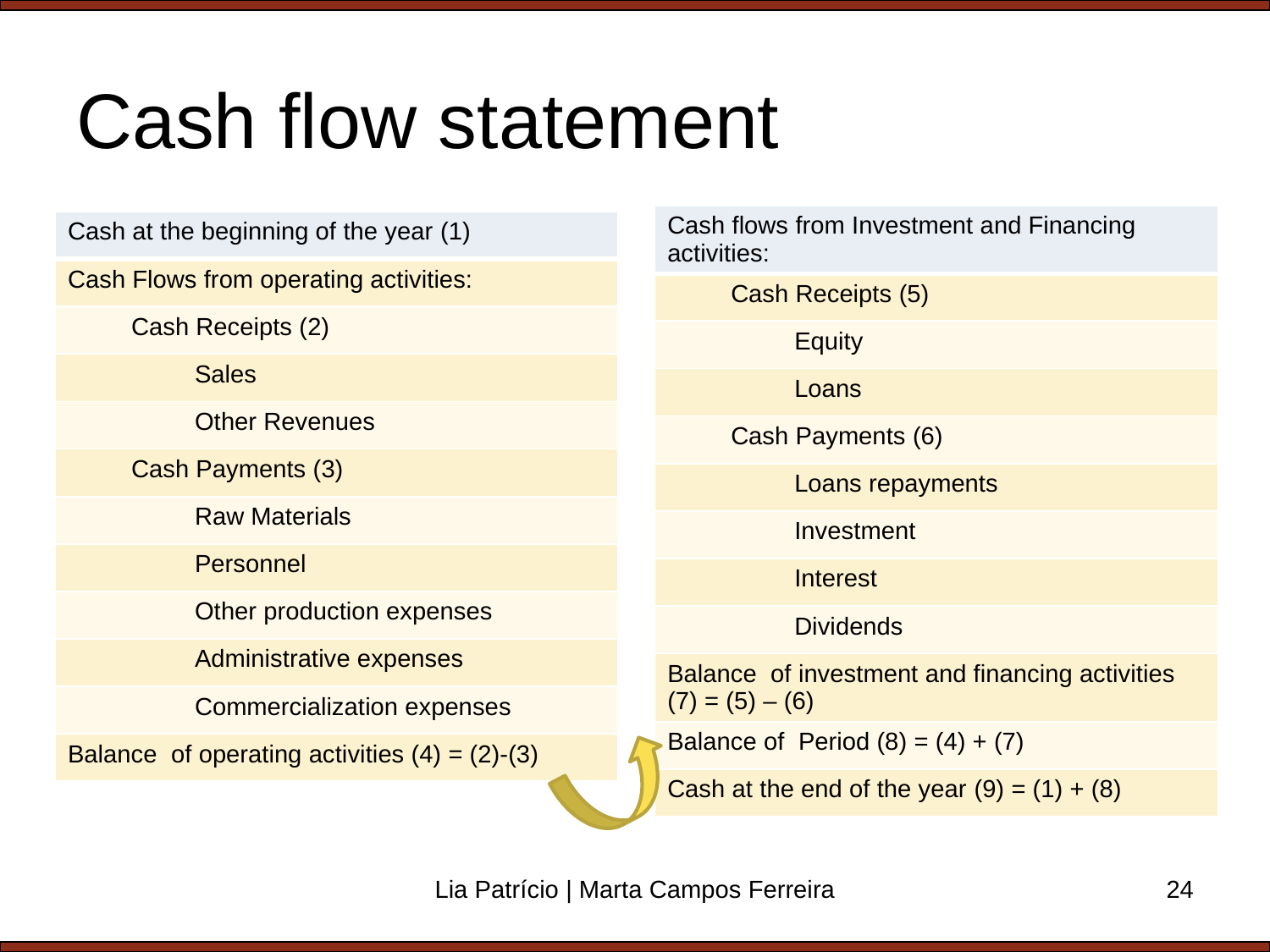

# Cash flow statement
| Cash flows from Investment and Financing activities: |
| --- |
| Cash Receipts (5) |
| Equity |
| Loans |
| Cash Payments (6) |
| Loans repayments |
| Investment |
| Interest |
| Dividends |
| Balance of investment and financing activities (7) = (5) – (6) |
| Balance of Period (8) = (4) + (7) |
| Cash at the end of the year (9) = (1) + (8) |
| Cash at the beginning of the year (1) |
| --- |
| Cash Flows from operating activities: |
| Cash Receipts (2) |
| Sales |
| Other Revenues |
| Cash Payments (3) |
| Raw Materials |
| Personnel |
| Other production expenses |
| Administrative expenses |
| Commercialization expenses |
| Balance of operating activities (4) = (2)-(3) |

Lia Patrício | Marta Campos Ferreira
24